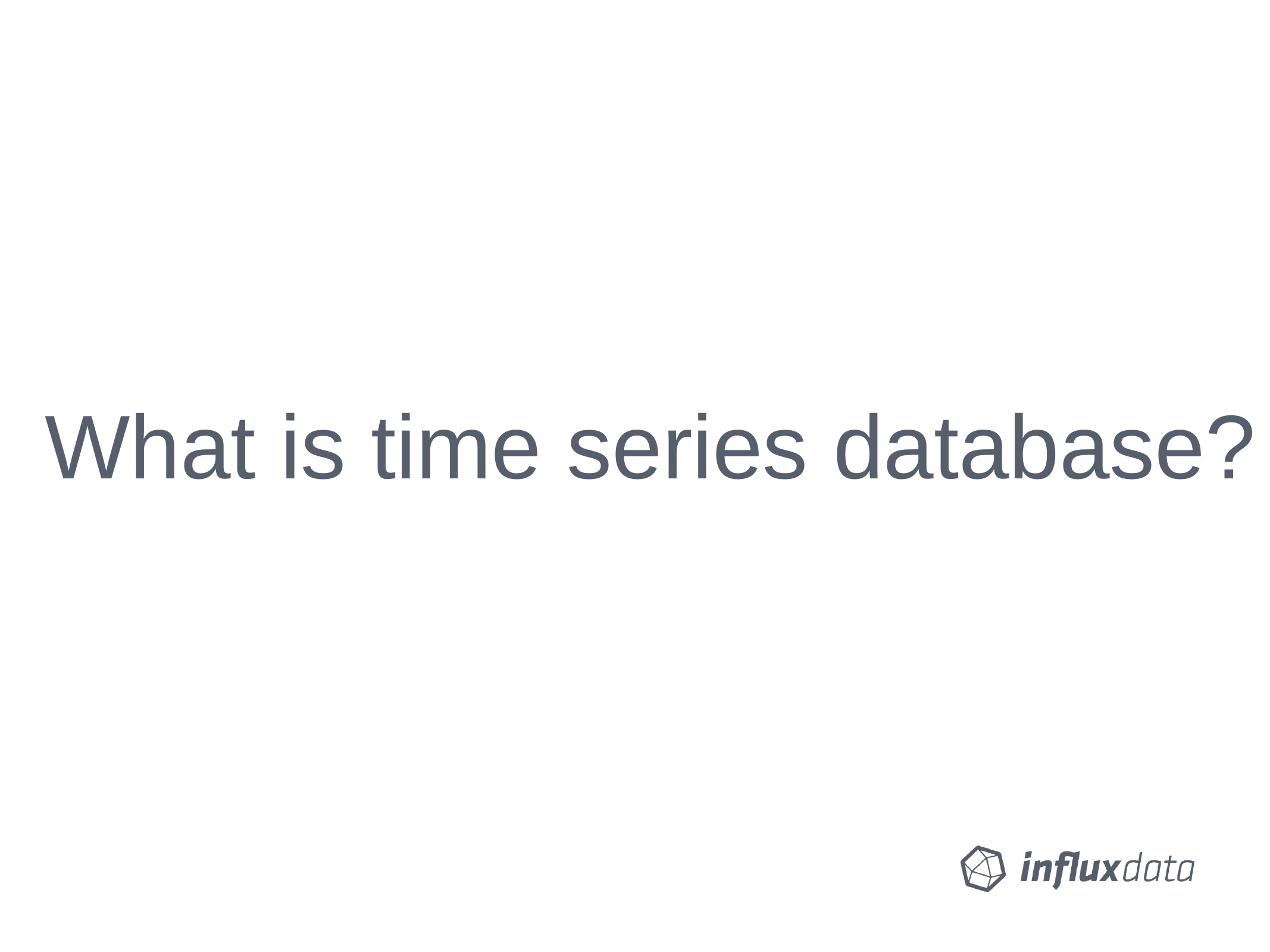

# What is time series database?
Tweet me @Benstronaut